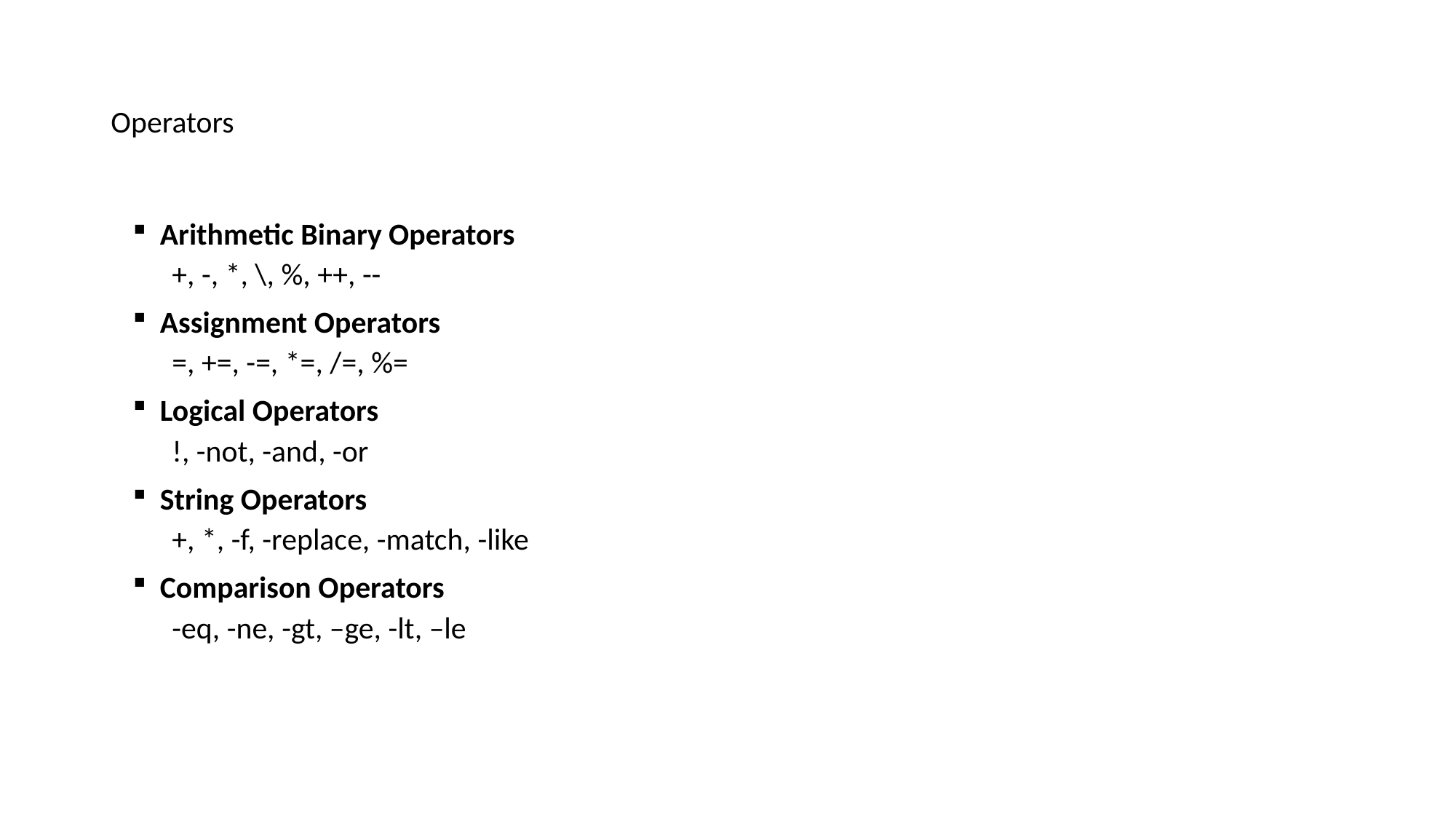

# Operators

Arithmetic Binary Operators
+, -, *, \, %, ++, --
Assignment Operators
=, +=, -=, *=, /=, %=
Logical Operators
!, -not, -and, -or
String Operators
+, *, -f, -replace, -match, -like
Comparison Operators
-eq, -ne, -gt, –ge, -lt, –le